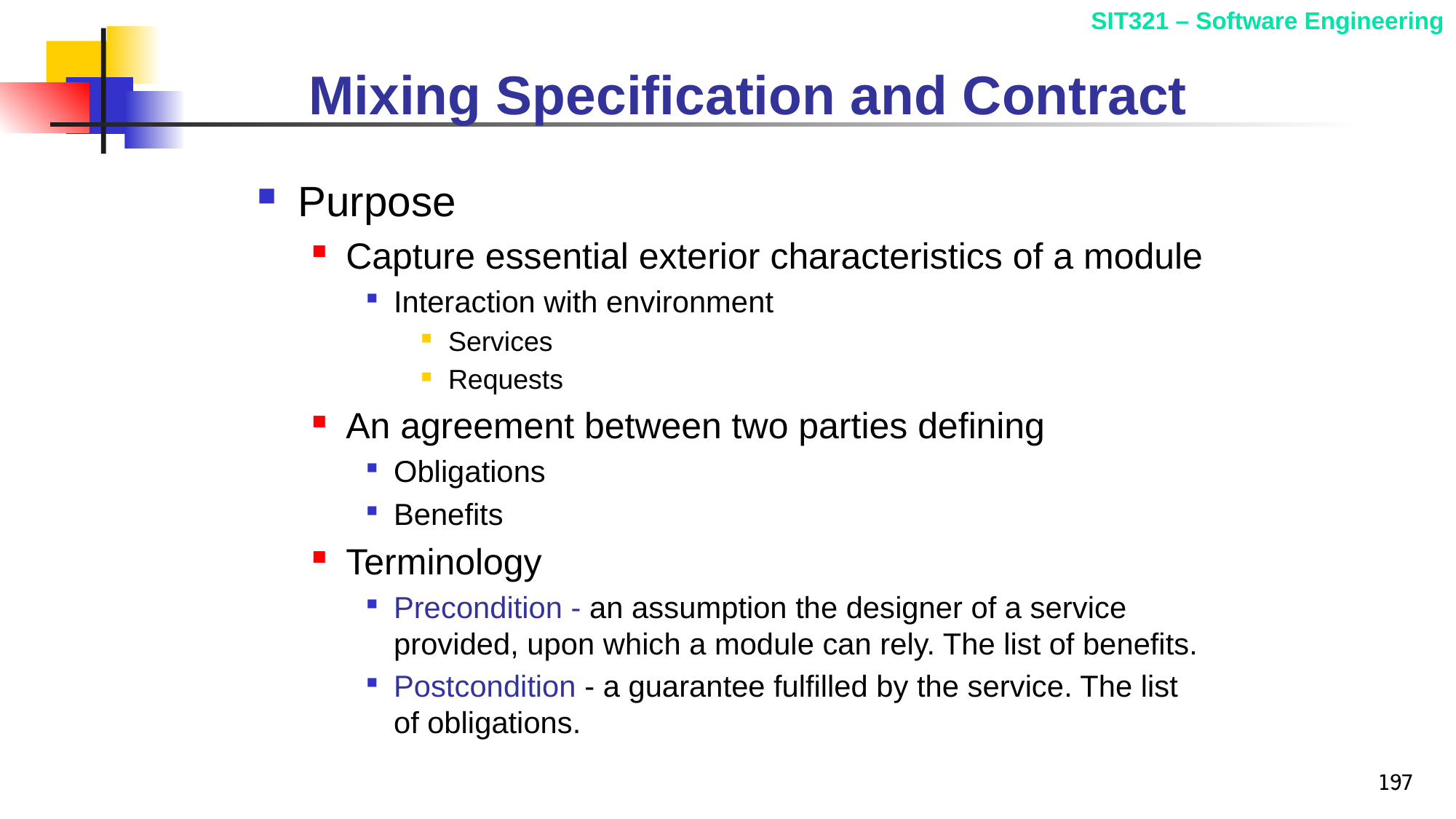

# Mixing Specification and Contract
Purpose
Capture essential exterior characteristics of a module
Interaction with environment
Services
Requests
An agreement between two parties defining
Obligations
Benefits
Terminology
Precondition - an assumption the designer of a service provided, upon which a module can rely. The list of benefits.
Postcondition - a guarantee fulfilled by the service. The list of obligations.
197